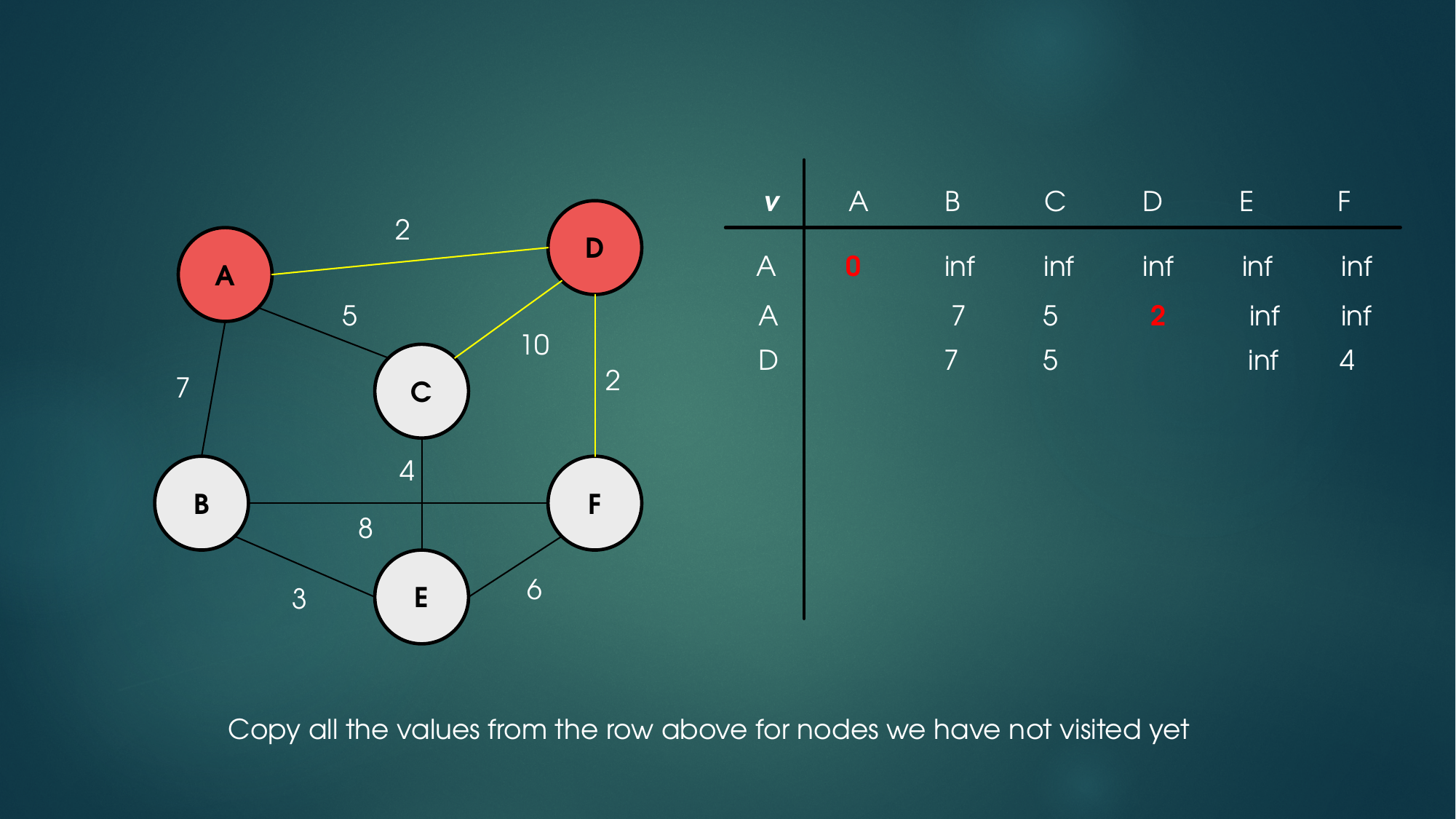

v
A          B           C          D          E           F
D
2
A
A         0           inf         inf         inf         inf         inf
5
A         	           7          5            2           inf        inf
10
D	          7           5                         inf        4
C
2
7
4
B
F
8
E
6
3
Copy all the values from the row above for nodes we have not visited yet